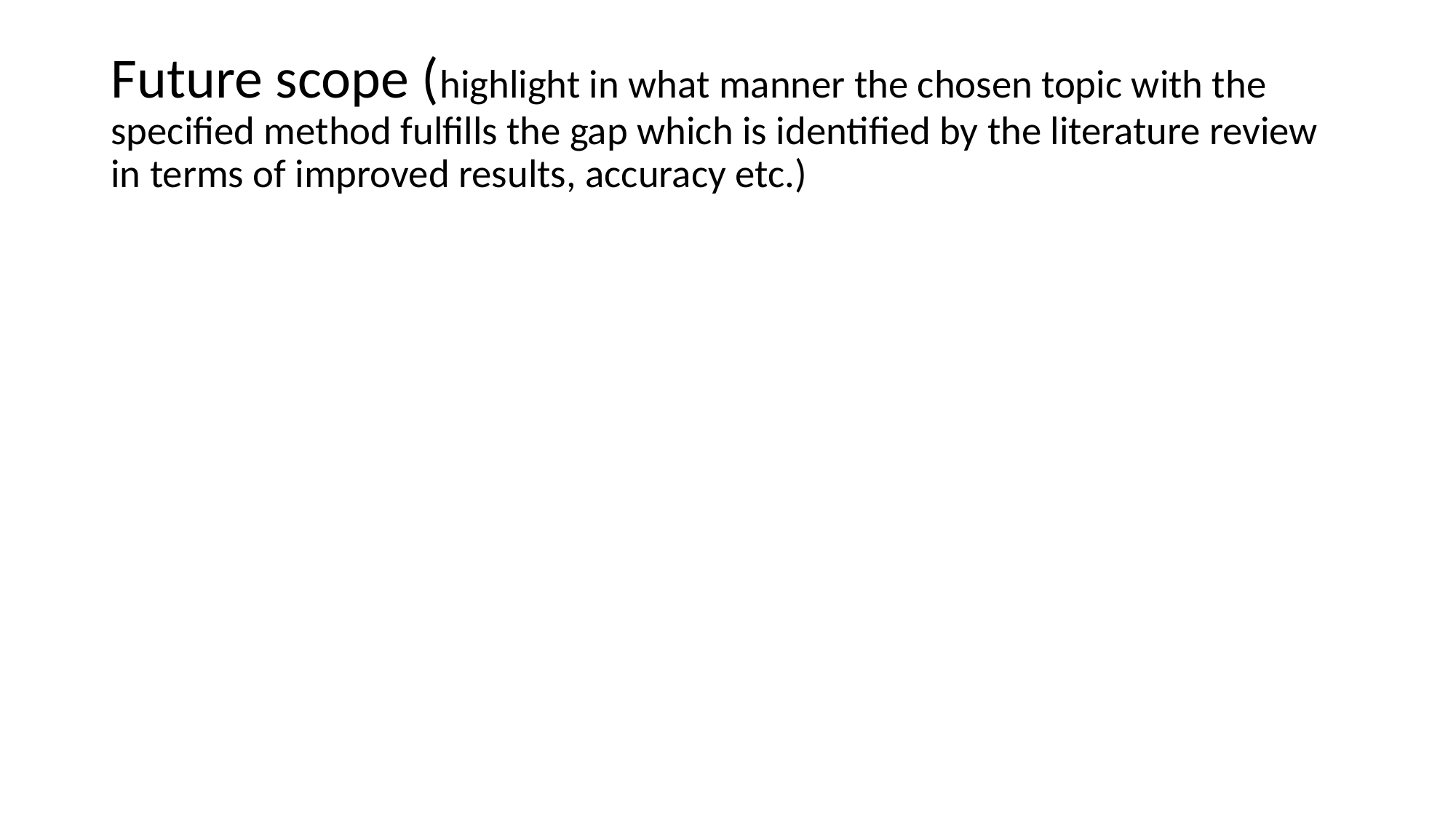

# Future scope (highlight in what manner the chosen topic with the specified method fulfills the gap which is identified by the literature review in terms of improved results, accuracy etc.)